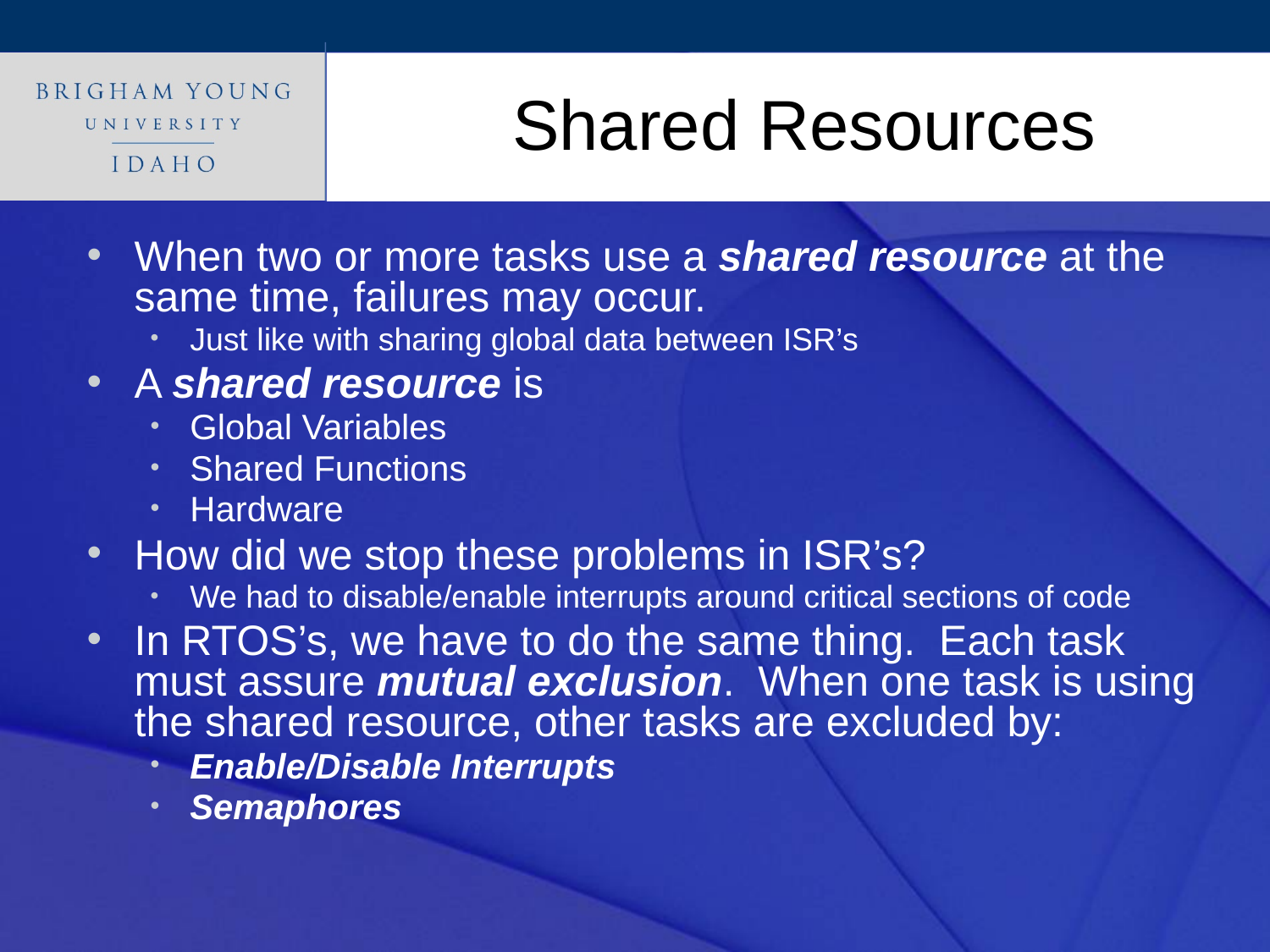

# Shared Resources
When two or more tasks use a shared resource at the same time, failures may occur.
Just like with sharing global data between ISR’s
A shared resource is
Global Variables
Shared Functions
Hardware
How did we stop these problems in ISR’s?
We had to disable/enable interrupts around critical sections of code
In RTOS’s, we have to do the same thing.  Each task must assure mutual exclusion.  When one task is using the shared resource, other tasks are excluded by:
Enable/Disable Interrupts
Semaphores